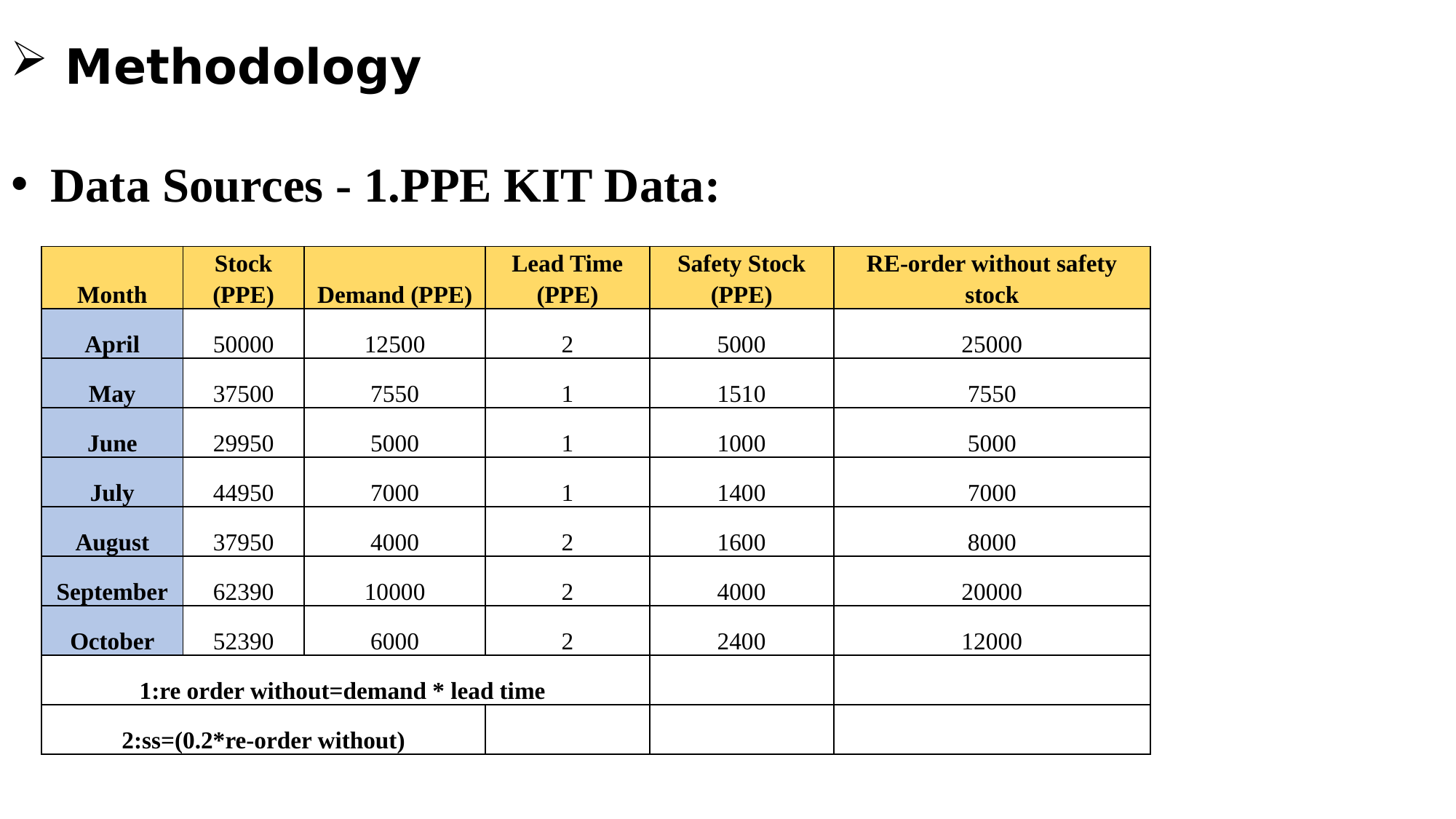

Methodology
 Data Sources - 1.PPE KIT Data:
| Month | Stock (PPE) | Demand (PPE) | Lead Time (PPE) | Safety Stock (PPE) | RE-order without safety stock |
| --- | --- | --- | --- | --- | --- |
| April | 50000 | 12500 | 2 | 5000 | 25000 |
| May | 37500 | 7550 | 1 | 1510 | 7550 |
| June | 29950 | 5000 | 1 | 1000 | 5000 |
| July | 44950 | 7000 | 1 | 1400 | 7000 |
| August | 37950 | 4000 | 2 | 1600 | 8000 |
| September | 62390 | 10000 | 2 | 4000 | 20000 |
| October | 52390 | 6000 | 2 | 2400 | 12000 |
| 1:re order without=demand \* lead time |  |  |  |  |  |
| 2:ss=(0.2\*re-order without) |  |  |  |  |  |